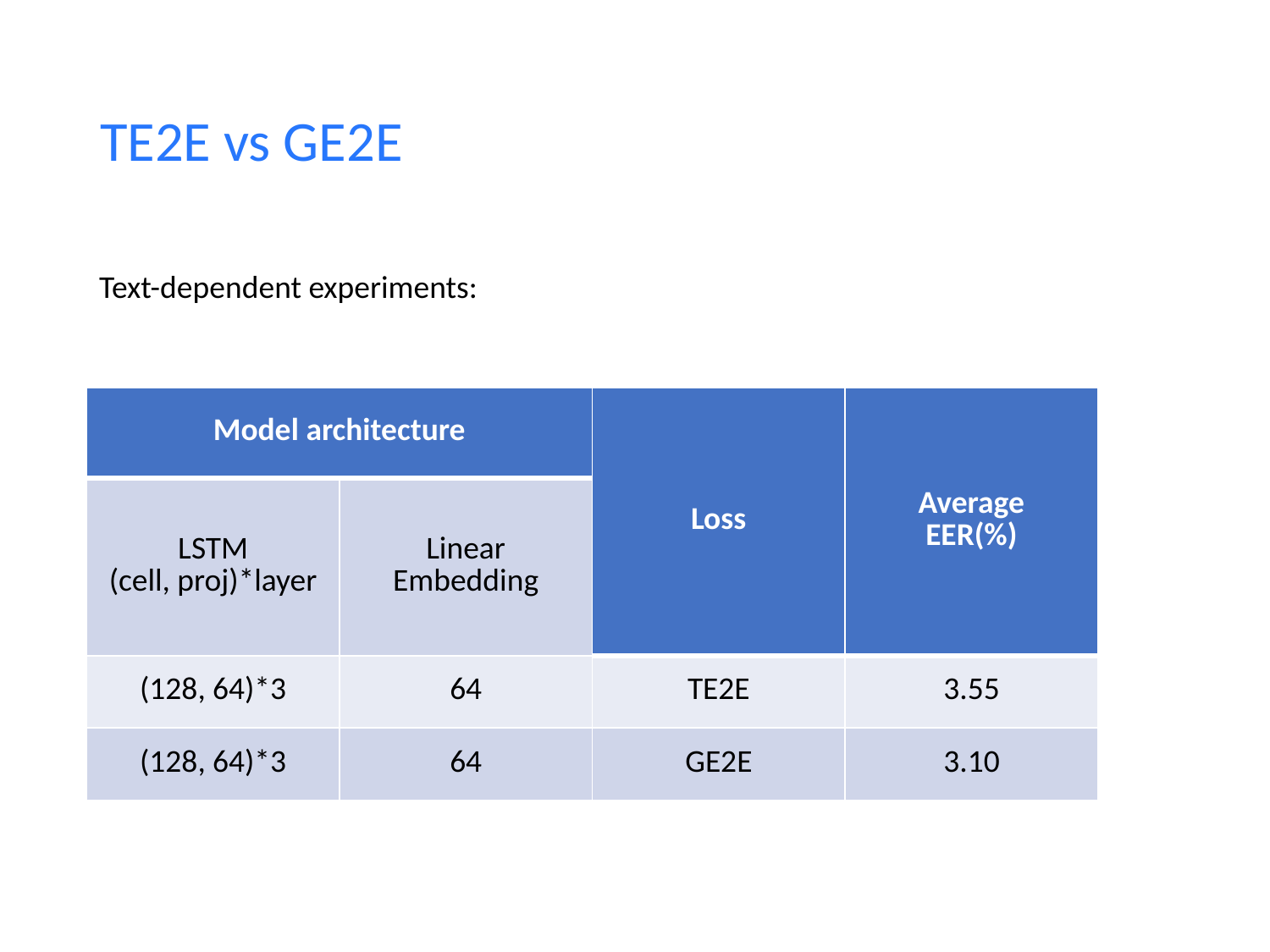

# TE2E vs GE2E
Text-dependent experiments:
| Model architecture |  | Loss | Average EER(%) |
| --- | --- | --- | --- |
| LSTM (cell, proj)\*layer | Linear Embedding |  |  |
| (128, 64)\*3 | 64 | TE2E | 3.55 |
| (128, 64)\*3 | 64 | GE2E | 3.10 |